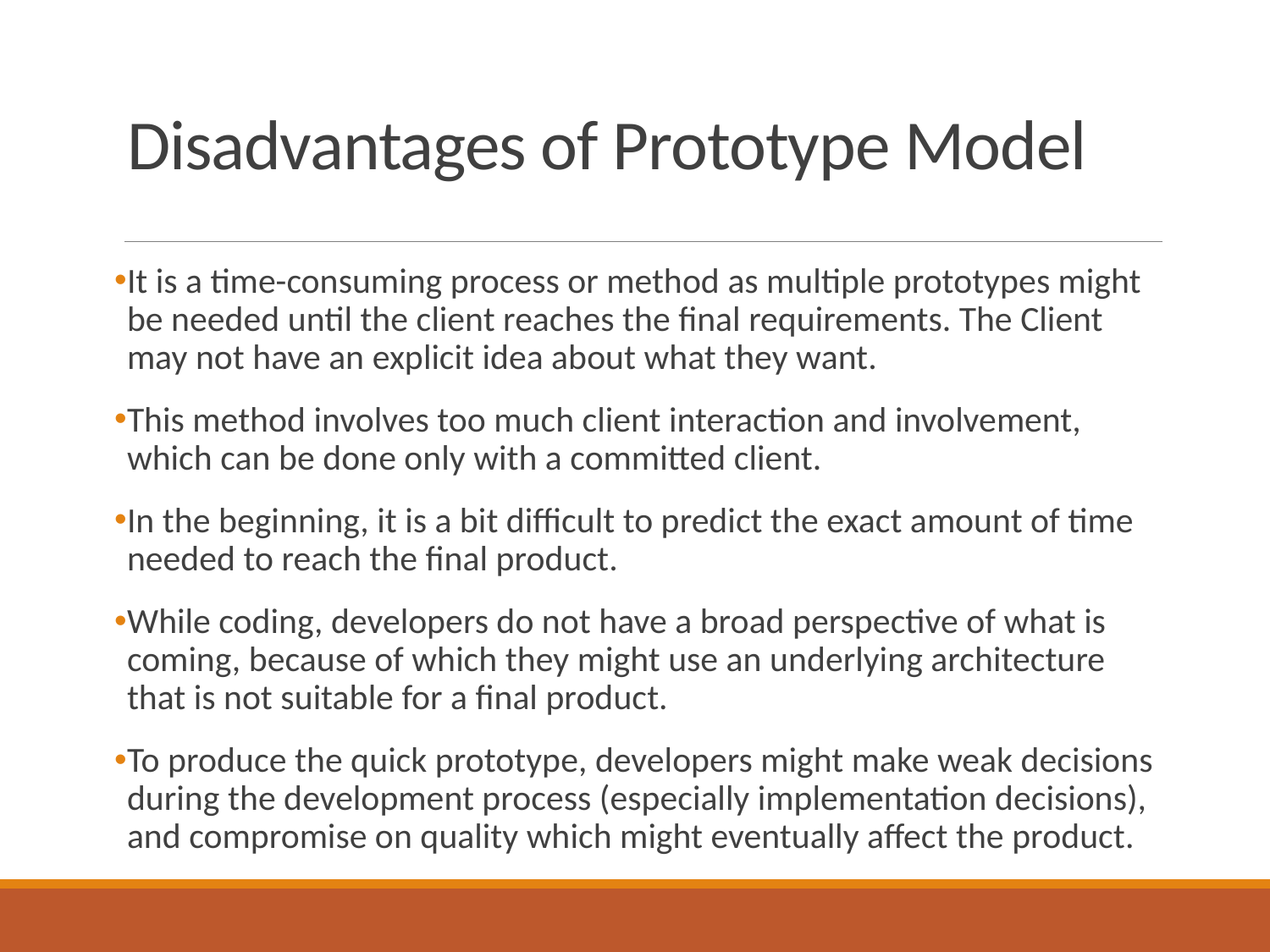

# Disadvantages of Prototype Model
It is a time-consuming process or method as multiple prototypes might be needed until the client reaches the final requirements. The Client may not have an explicit idea about what they want.
This method involves too much client interaction and involvement, which can be done only with a committed client.
In the beginning, it is a bit difficult to predict the exact amount of time needed to reach the final product.
While coding, developers do not have a broad perspective of what is coming, because of which they might use an underlying architecture that is not suitable for a final product.
To produce the quick prototype, developers might make weak decisions during the development process (especially implementation decisions), and compromise on quality which might eventually affect the product.